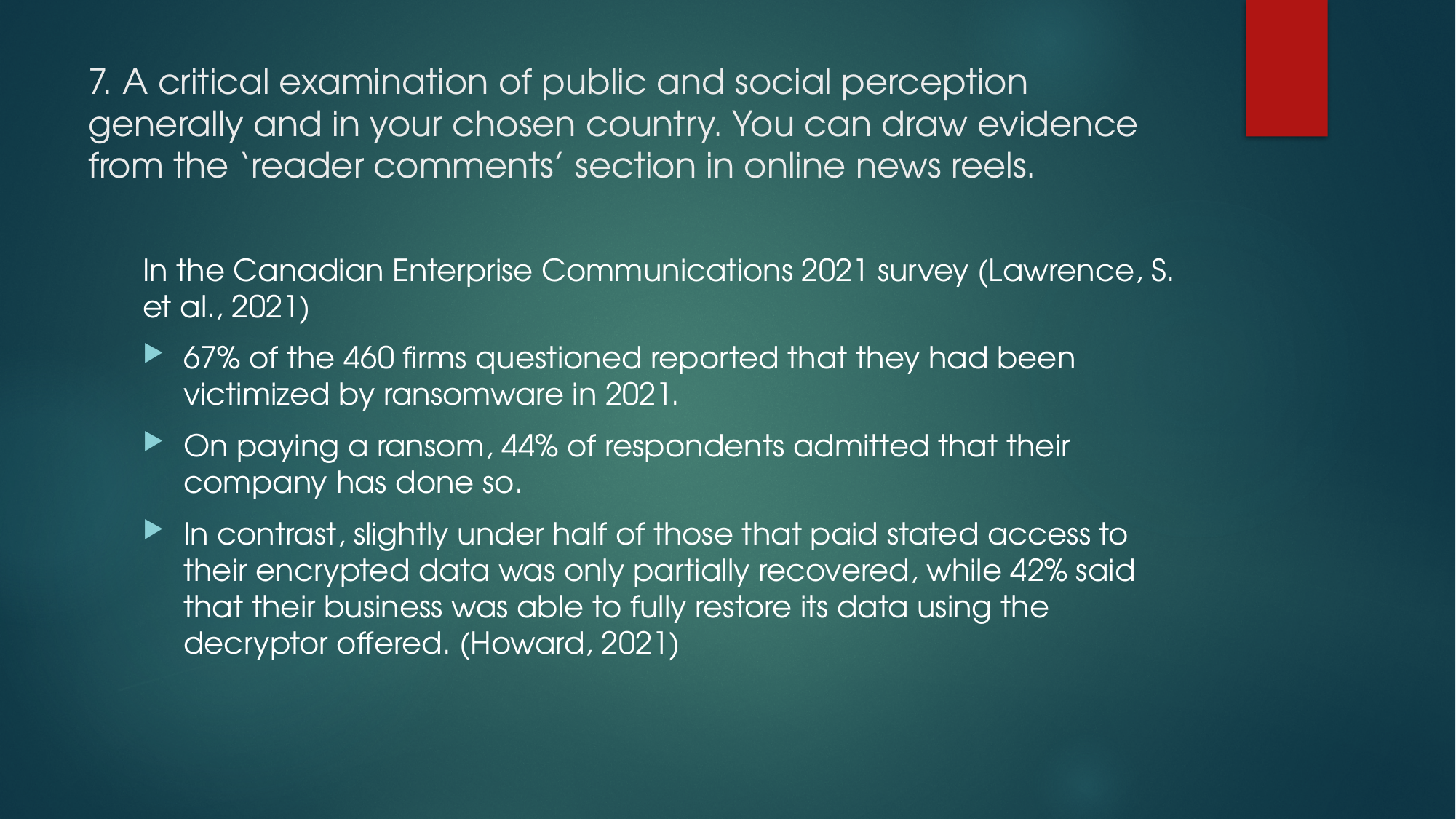

# 7. A critical examination of public and social perception generally and in your chosen country. You can draw evidence from the ‘reader comments’ section in online news reels.
In the Canadian Enterprise Communications 2021 survey (Lawrence, S. et al., 2021)
67% of the 460 firms questioned reported that they had been victimized by ransomware in 2021.
On paying a ransom, 44% of respondents admitted that their company has done so.
In contrast, slightly under half of those that paid stated access to their encrypted data was only partially recovered, while 42% said that their business was able to fully restore its data using the decryptor offered. (Howard, 2021)